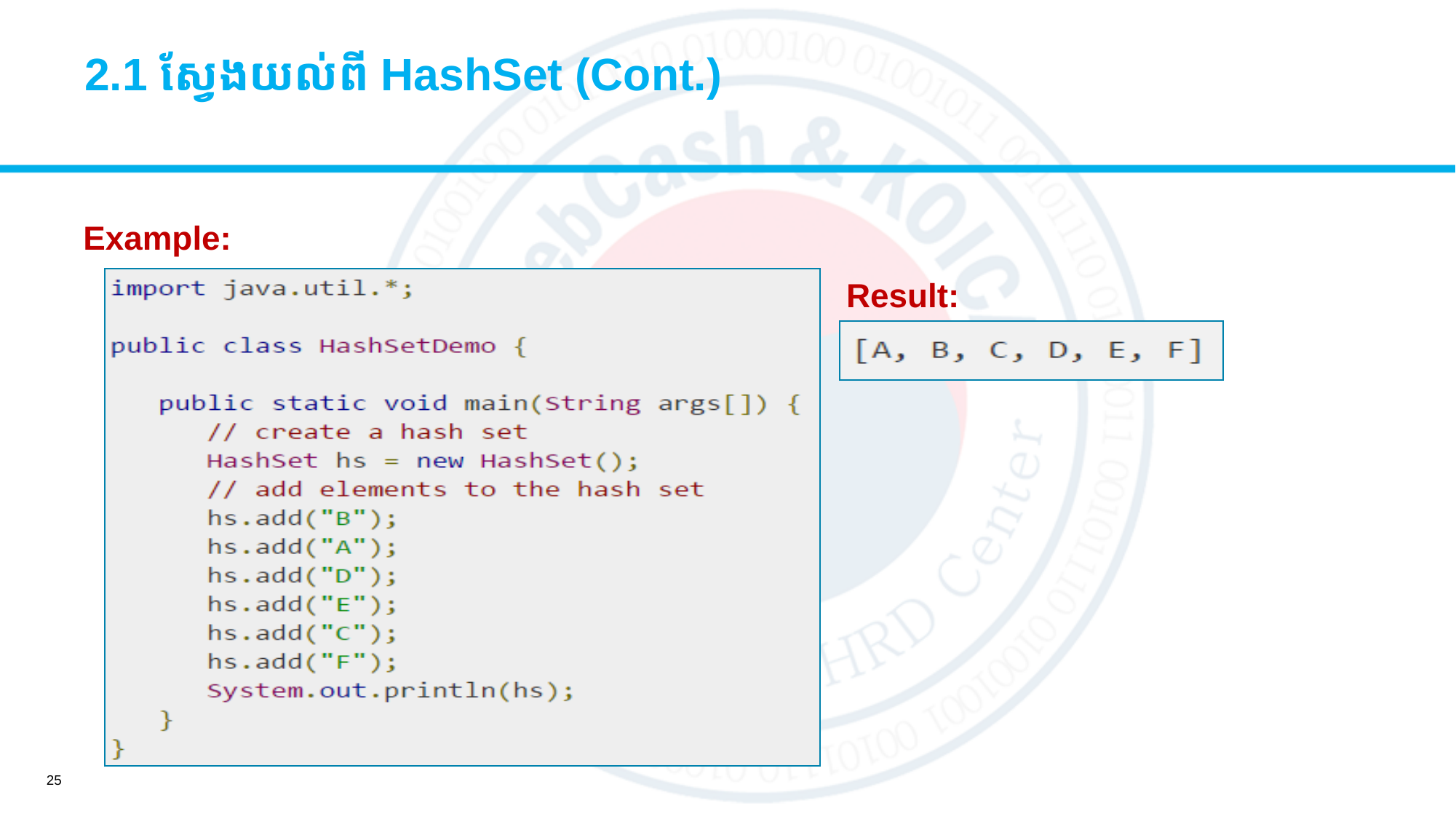

# 2.1 ស្វែងយល់ពី HashSet (Cont.)
Example:

Result:

25